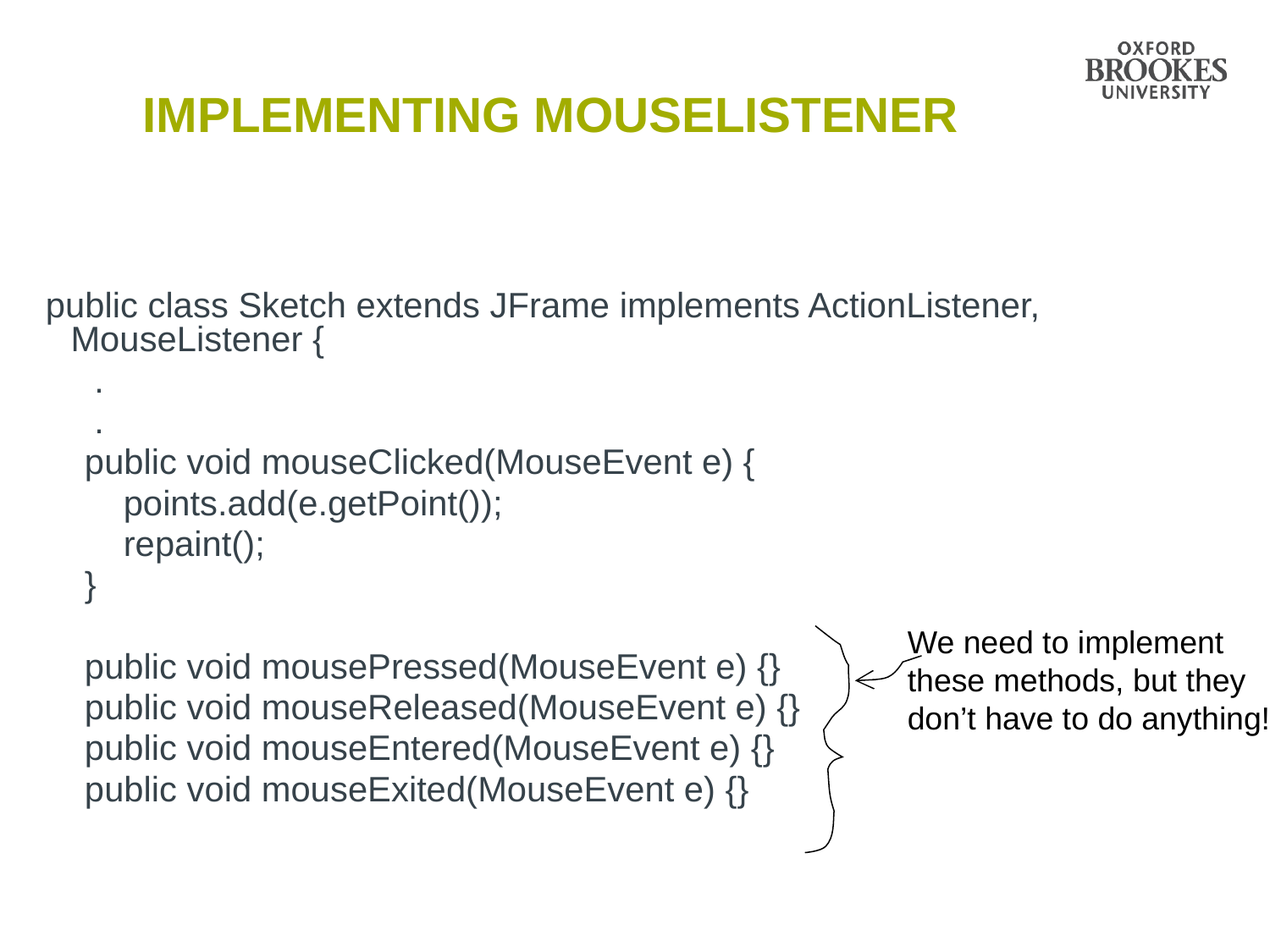

# Implementing MouseListener
public class Sketch extends JFrame implements ActionListener, MouseListener {
     .
     .
    public void mouseClicked(MouseEvent e) {
        points.add(e.getPoint());
        repaint();
    }

    public void mousePressed(MouseEvent e) {}
    public void mouseReleased(MouseEvent e) {}
    public void mouseEntered(MouseEvent e) {}
    public void mouseExited(MouseEvent e) {}
We need to implement these methods, but they don’t have to do anything!